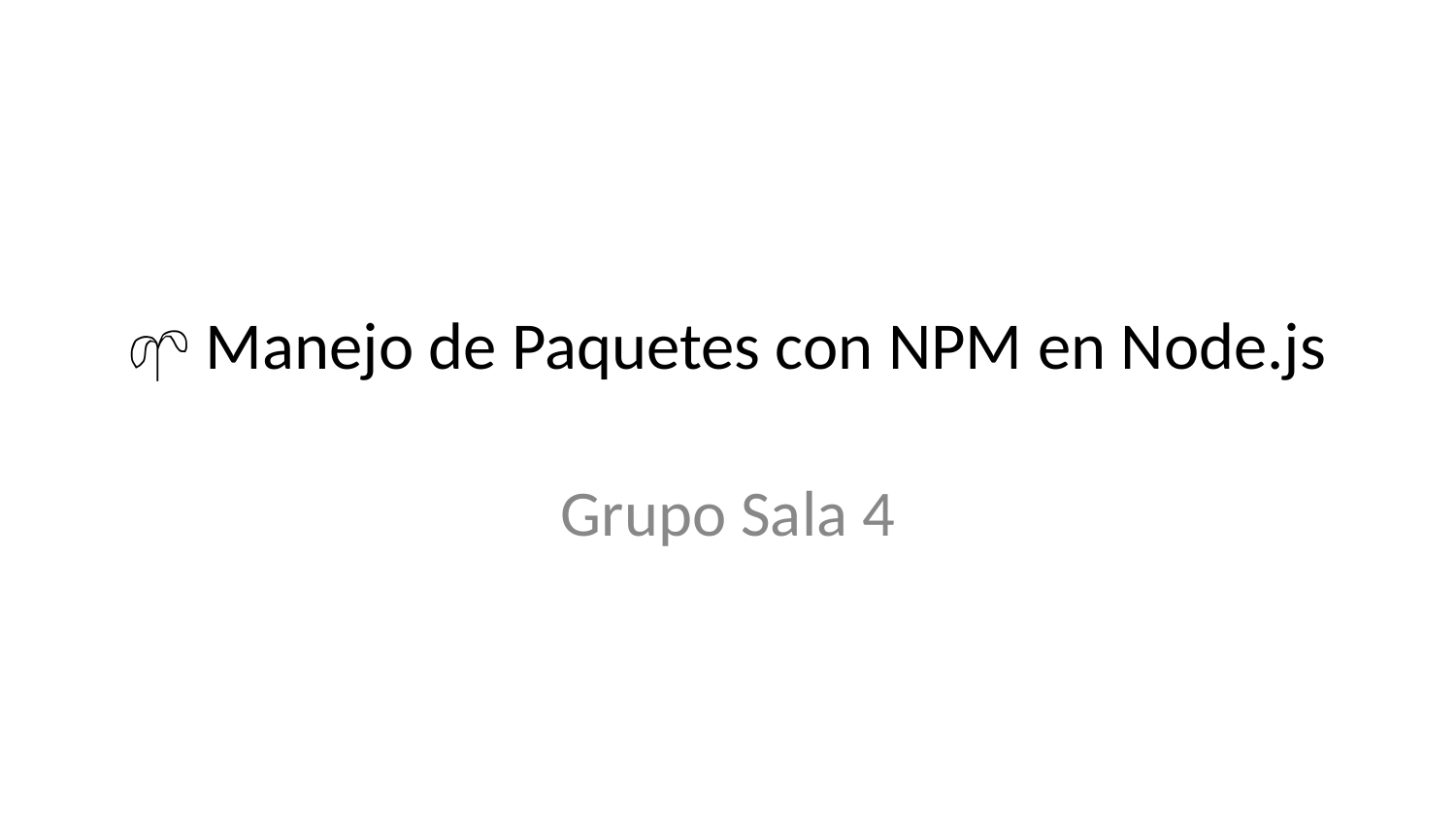

# 🌱 Manejo de Paquetes con NPM en Node.js
Grupo Sala 4